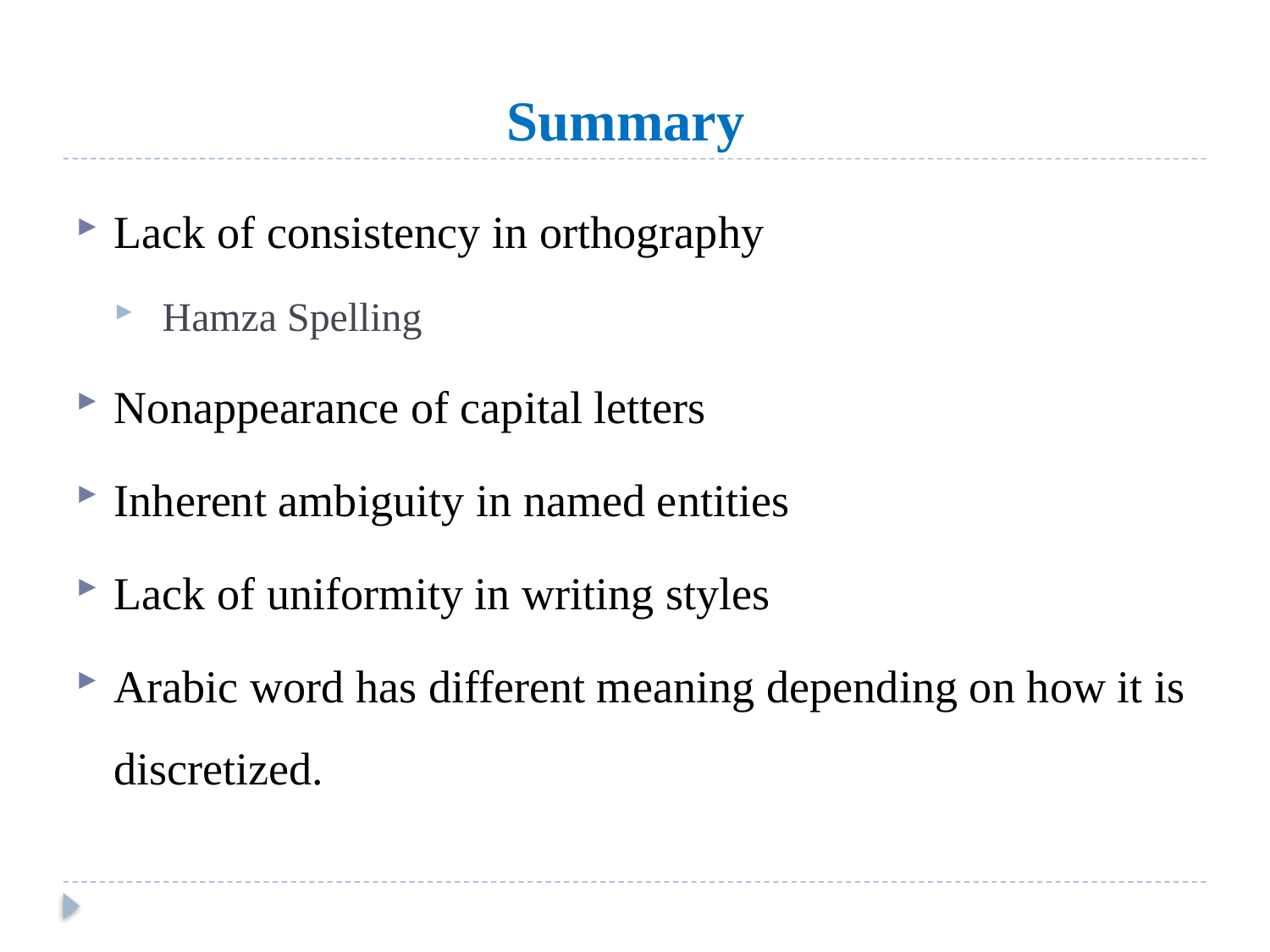

# Summary
Lack of consistency in orthography
 Hamza Spelling
Nonappearance of capital letters
Inherent ambiguity in named entities
Lack of uniformity in writing styles
Arabic word has different meaning depending on how it is discretized.